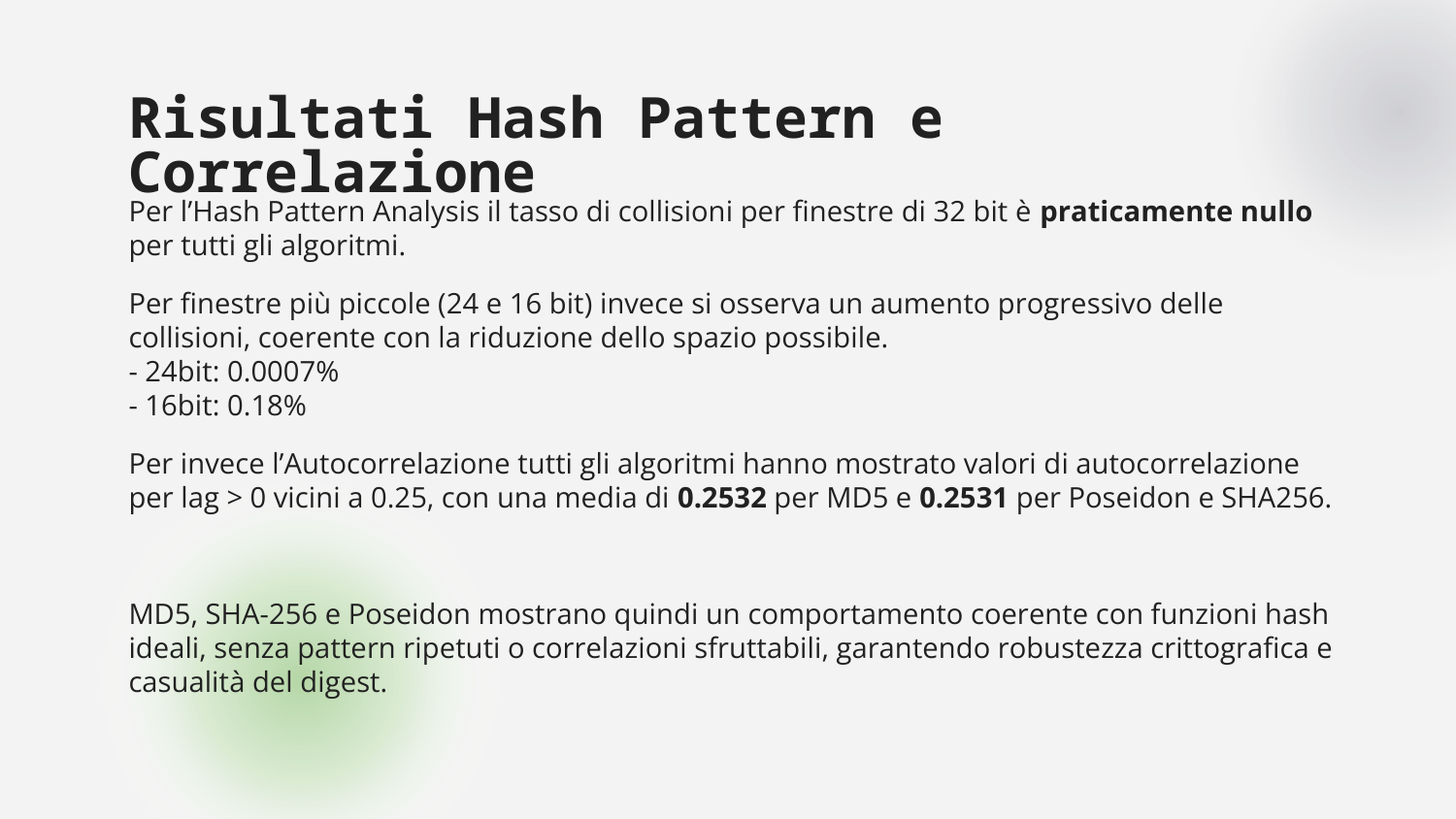

# Risultati Hash Pattern e Correlazione
Per l’Hash Pattern Analysis il tasso di collisioni per finestre di 32 bit è praticamente nullo per tutti gli algoritmi.
Per finestre più piccole (24 e 16 bit) invece si osserva un aumento progressivo delle collisioni, coerente con la riduzione dello spazio possibile.
- 24bit: 0.0007%
- 16bit: 0.18%
Per invece l’Autocorrelazione tutti gli algoritmi hanno mostrato valori di autocorrelazione per lag > 0 vicini a 0.25, con una media di 0.2532 per MD5 e 0.2531 per Poseidon e SHA256.

MD5, SHA-256 e Poseidon mostrano quindi un comportamento coerente con funzioni hash ideali, senza pattern ripetuti o correlazioni sfruttabili, garantendo robustezza crittografica e casualità del digest.